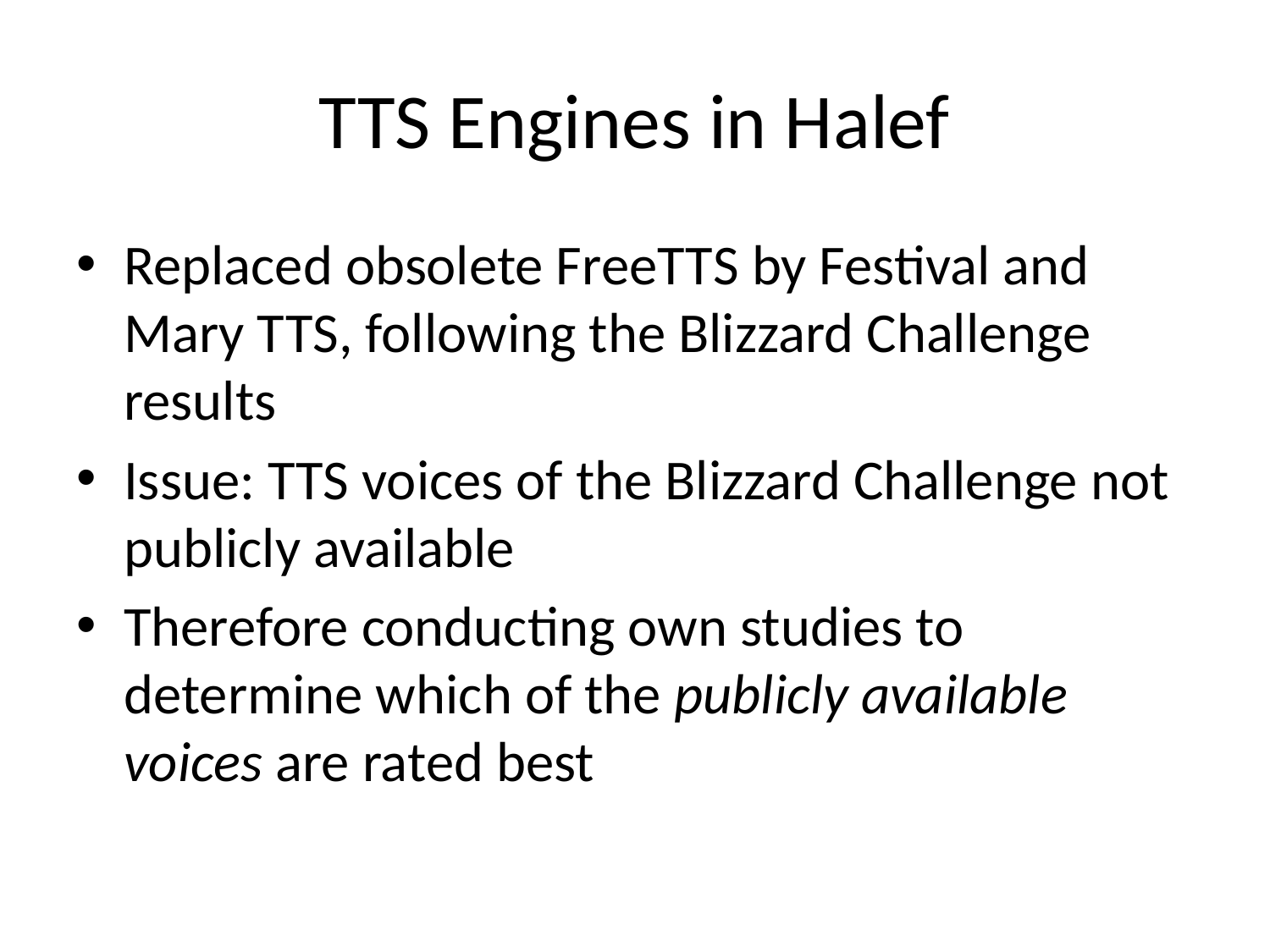

# TTS Engines in Halef
Replaced obsolete FreeTTS by Festival and Mary TTS, following the Blizzard Challenge results
Issue: TTS voices of the Blizzard Challenge not publicly available
Therefore conducting own studies to determine which of the publicly available voices are rated best